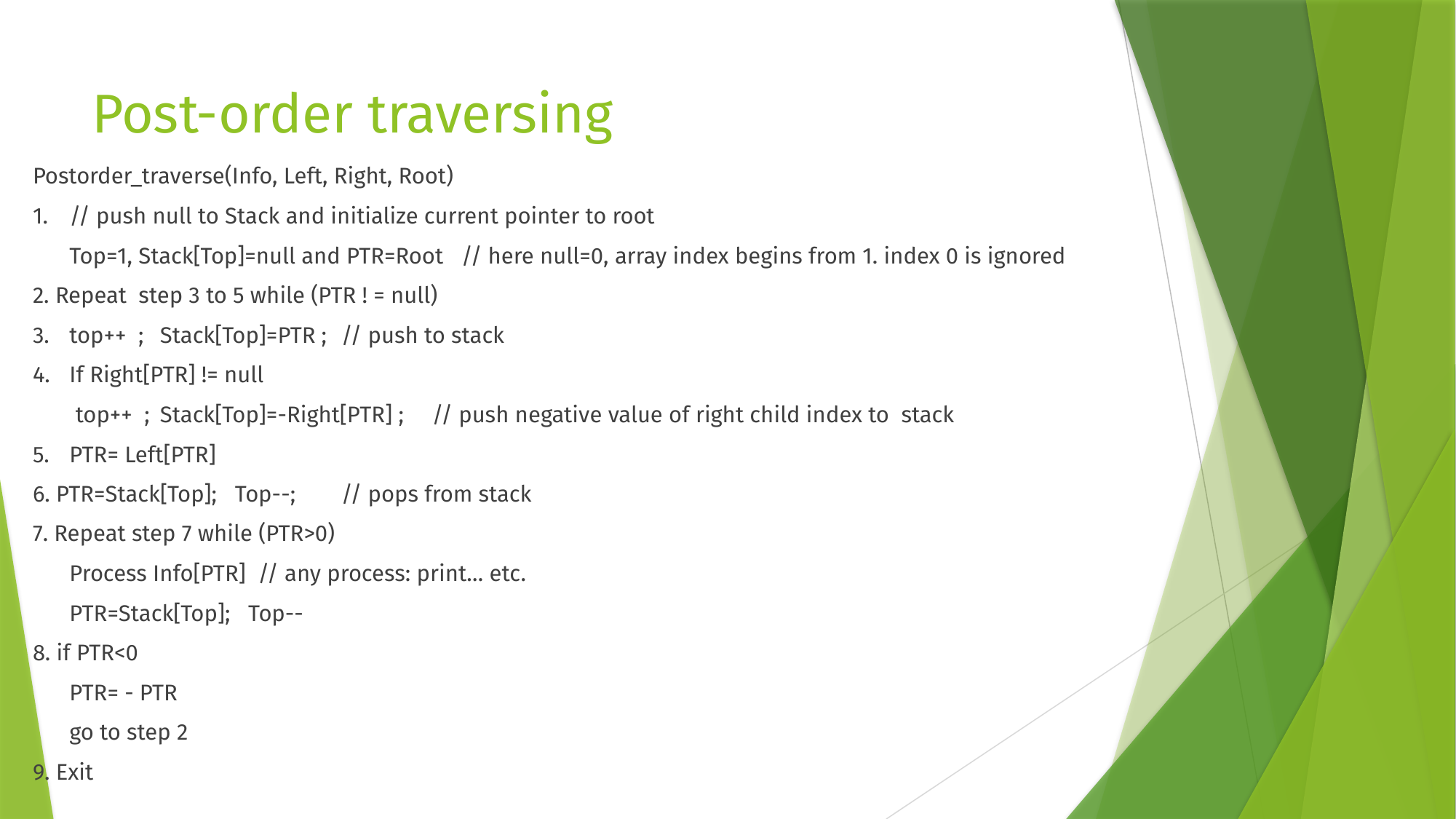

# Post-order traversing
Postorder_traverse(Info, Left, Right, Root)
1.	// push null to Stack and initialize current pointer to root
	Top=1, Stack[Top]=null and PTR=Root   // here null=0, array index begins from 1. index 0 is ignored
2. Repeat  step 3 to 5 while (PTR ! = null)
3.			top++  ; 	Stack[Top]=PTR ; 		// push to stack
4.			If Right[PTR] != null
				 top++  ; 	Stack[Top]=-Right[PTR] ; 	// push negative value of right child index to  stack
5. 			PTR= Left[PTR]
6. PTR=Stack[Top];   Top--;	// pops from stack
7. Repeat step 7 while (PTR>0)
			Process Info[PTR]  // any process: print… etc.
			PTR=Stack[Top];   Top--
8. if PTR<0
 		PTR= - PTR
		go to step 2
9. Exit